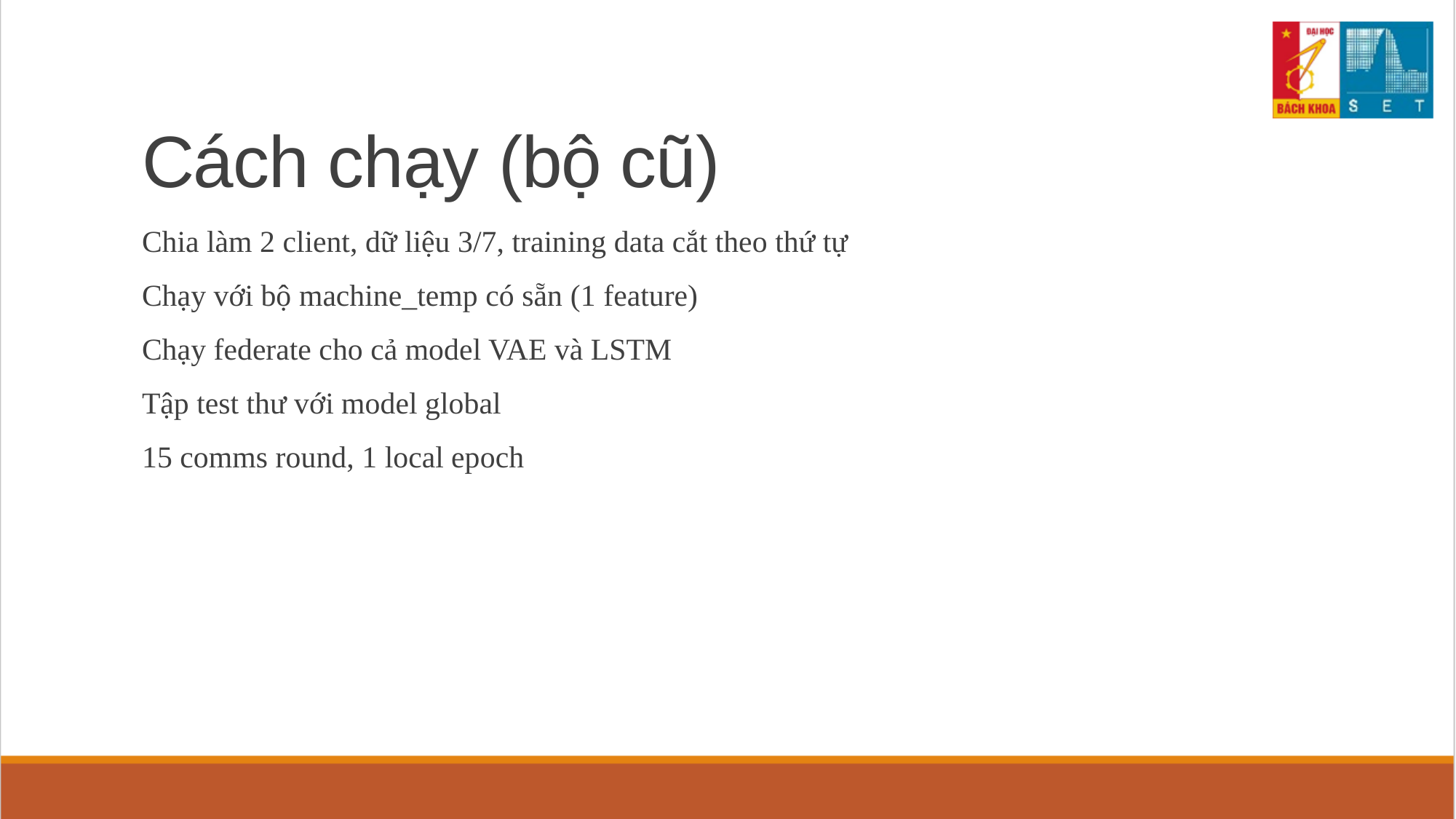

# Cách chạy (bộ cũ)
Chia làm 2 client, dữ liệu 3/7, training data cắt theo thứ tự
Chạy với bộ machine_temp có sẵn (1 feature)
Chạy federate cho cả model VAE và LSTM
Tập test thư với model global
15 comms round, 1 local epoch